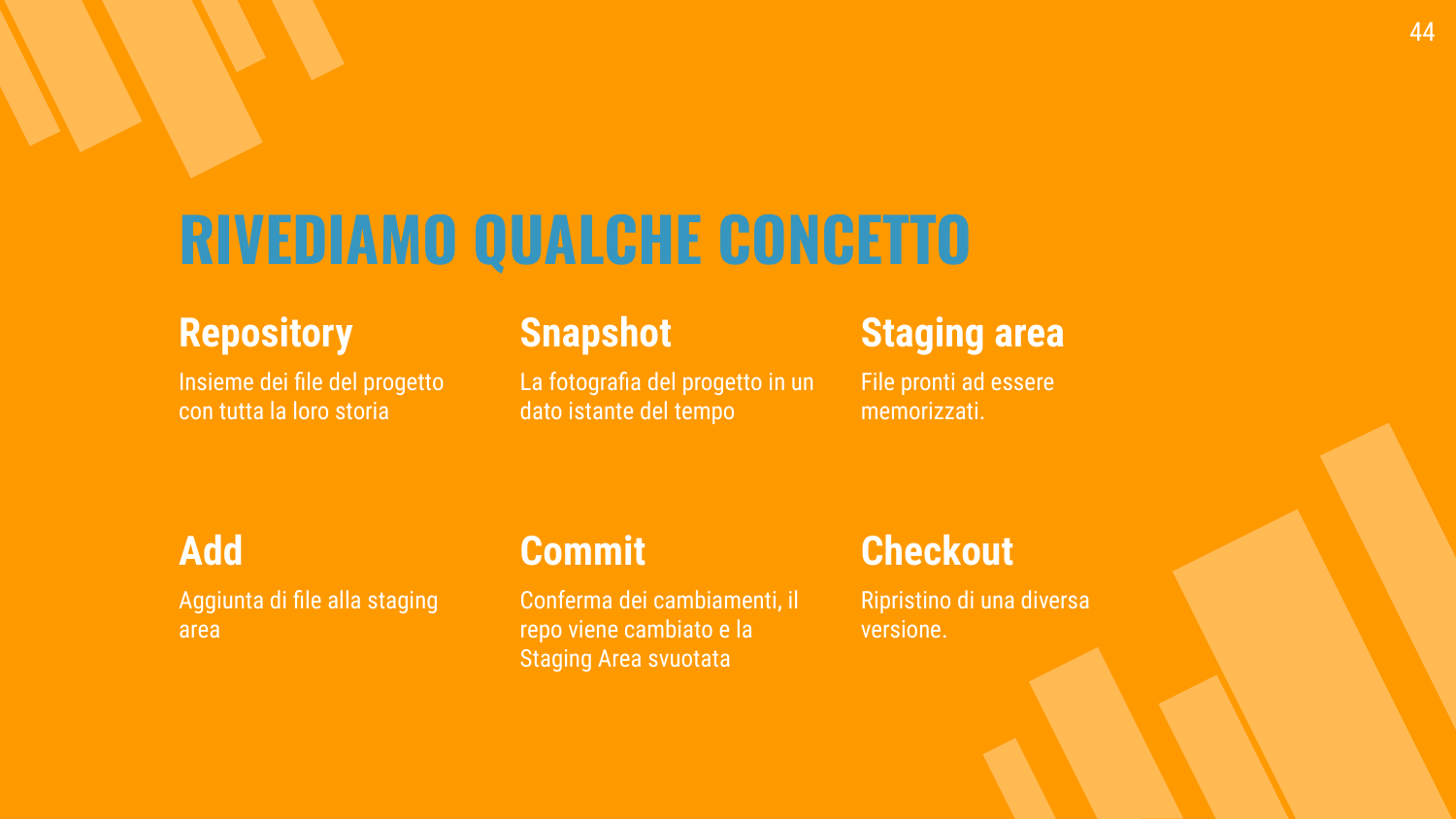

44
RIVEDIAMO QUALCHE CONCETTO
Repository
Insieme dei file del progetto con tutta la loro storia
Snapshot
La fotografia del progetto in un dato istante del tempo
Staging area
File pronti ad essere memorizzati.

Add
Aggiunta di file alla staging area
Commit
Conferma dei cambiamenti, il repo viene cambiato e la Staging Area svuotata
Checkout
Ripristino di una diversa versione.